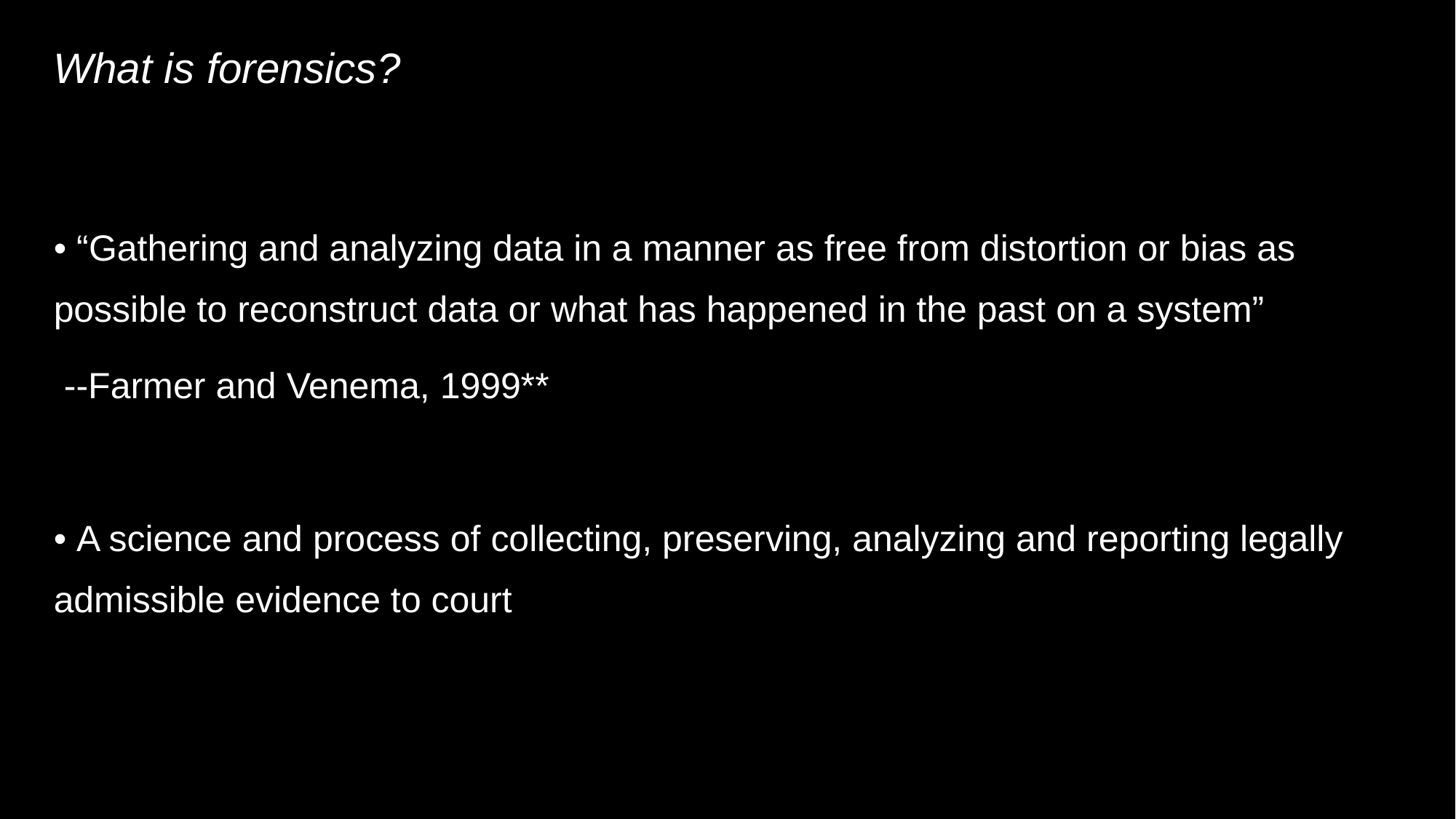

# What is forensics?
• “Gathering and analyzing data in a manner as free from distortion or bias as possible to reconstruct data or what has happened in the past on a system”
 --Farmer and Venema, 1999**

• A science and process of collecting, preserving, analyzing and reporting legally admissible evidence to court